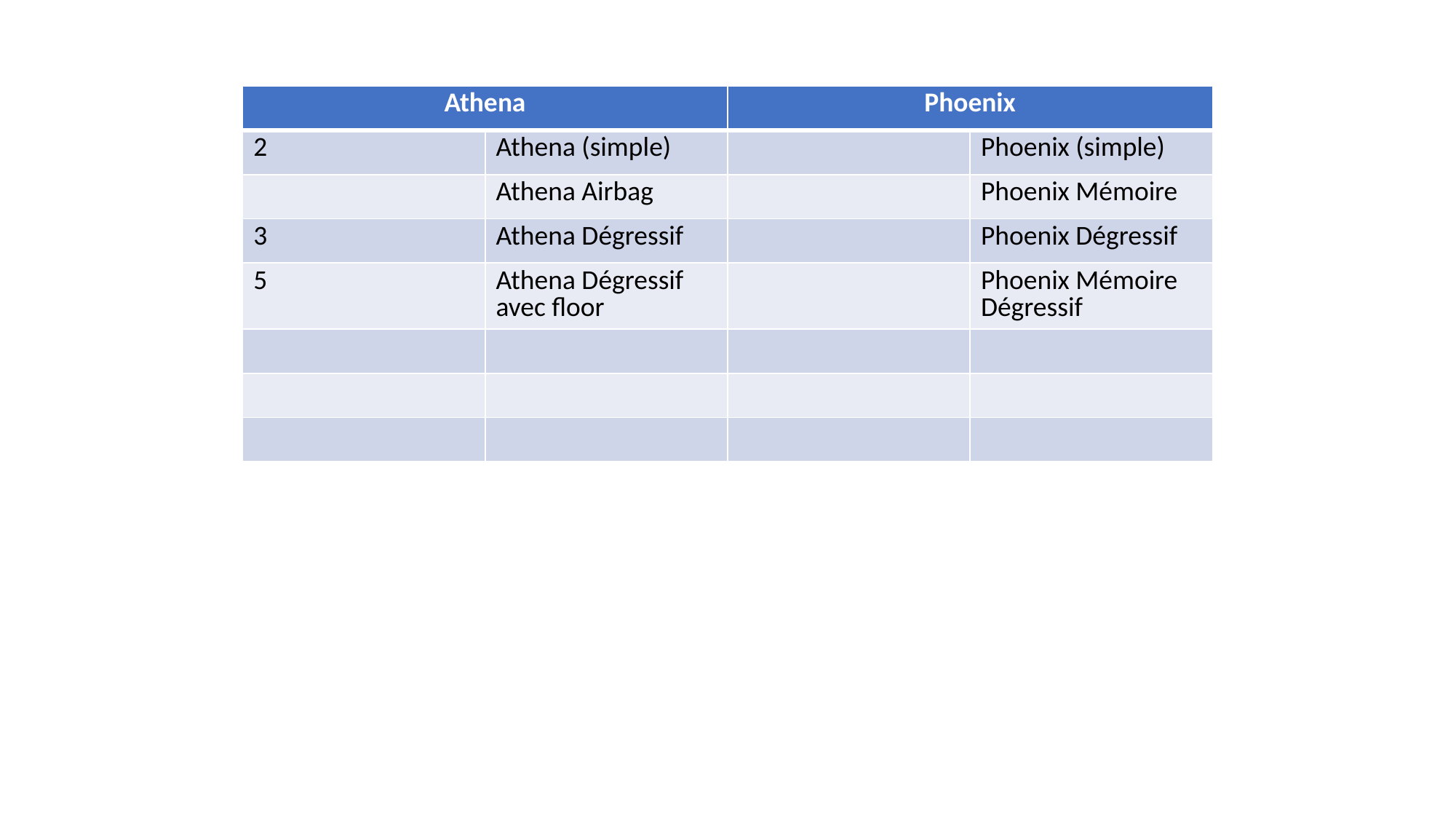

| Athena | Athena | Phoenix | Phoenix |
| --- | --- | --- | --- |
| 2 | Athena (simple) |  | Phoenix (simple) |
|  | Athena Airbag |  | Phoenix Mémoire |
| 3 | Athena Dégressif |  | Phoenix Dégressif |
| 5 | Athena Dégressif avec floor |  | Phoenix Mémoire Dégressif |
|  |  |  |  |
|  |  |  |  |
|  |  |  |  |